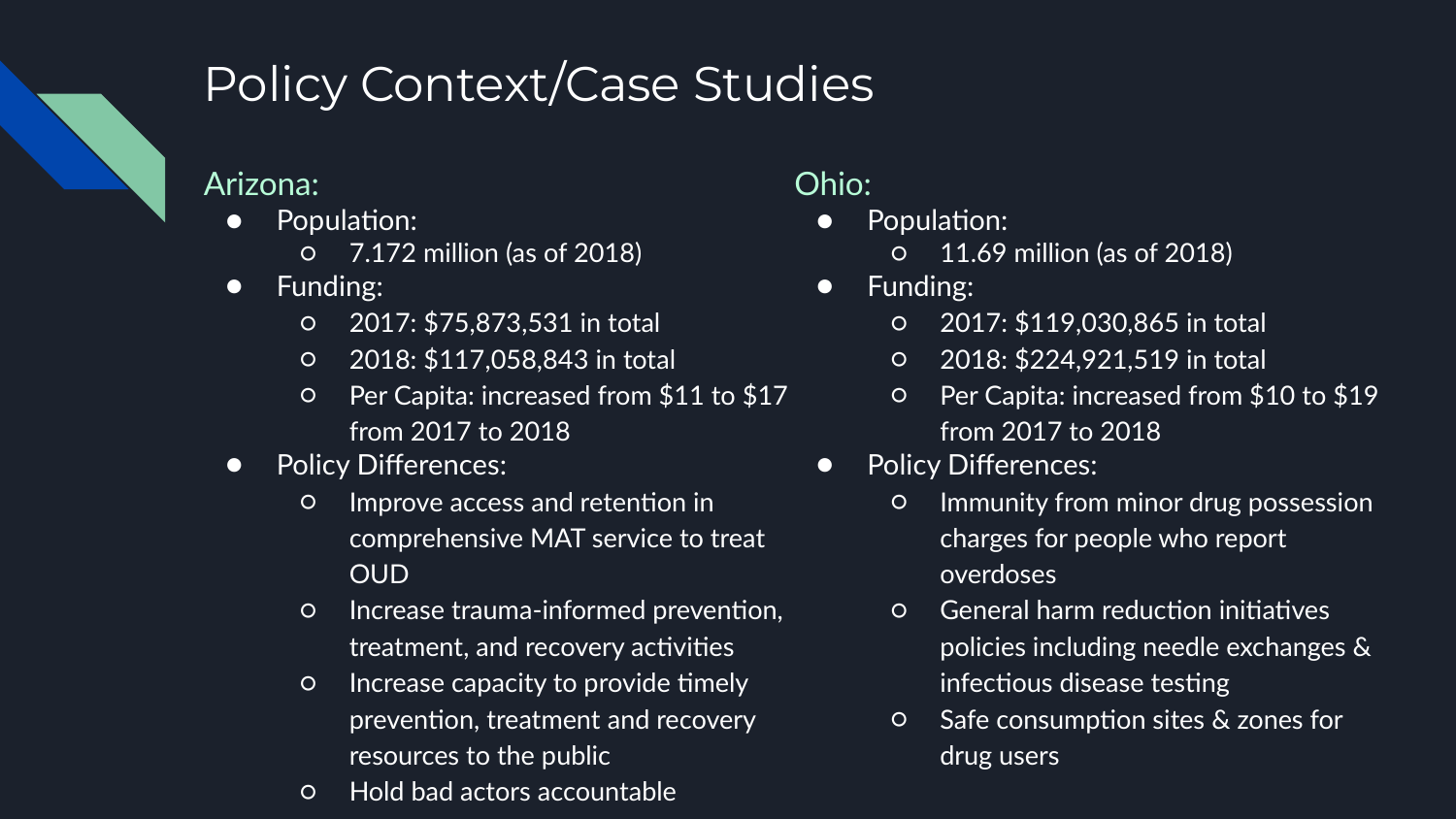

# Policy Context/Case Studies
Arizona:
Population:
7.172 million (as of 2018)
Funding:
2017: $75,873,531 in total
2018: $117,058,843 in total
Per Capita: increased from $11 to $17 from 2017 to 2018
Policy Differences:
Improve access and retention in comprehensive MAT service to treat OUD
Increase trauma-informed prevention, treatment, and recovery activities
Increase capacity to provide timely prevention, treatment and recovery resources to the public
Hold bad actors accountable
Ohio:
Population:
11.69 million (as of 2018)
Funding:
2017: $119,030,865 in total
2018: $224,921,519 in total
Per Capita: increased from $10 to $19 from 2017 to 2018
Policy Differences:
Immunity from minor drug possession charges for people who report overdoses
General harm reduction initiatives policies including needle exchanges & infectious disease testing
Safe consumption sites & zones for drug users